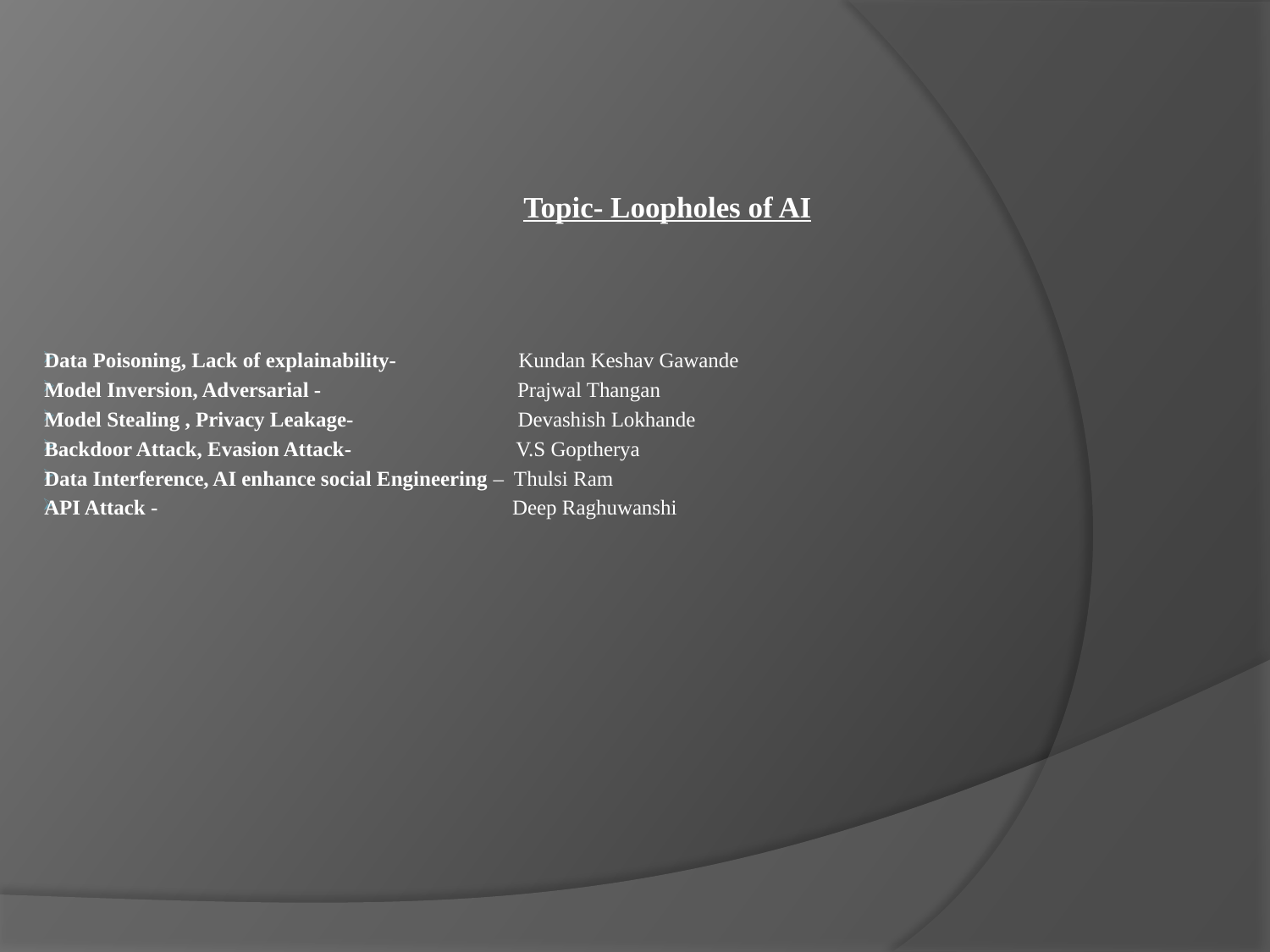

Topic- Loopholes of AI

Data Poisoning, Lack of explainability-                       Kundan Keshav Gawande
Model Inversion, Adversarial -                                     Prajwal Thangan
Model Stealing , Privacy Leakage-                               Devashish Lokhande
Backdoor Attack, Evasion Attack-                               V.S Goptherya
Data Interference, AI enhance social Engineering –  Thulsi Ram
API Attack -                                                                   Deep Raghuwanshi

#